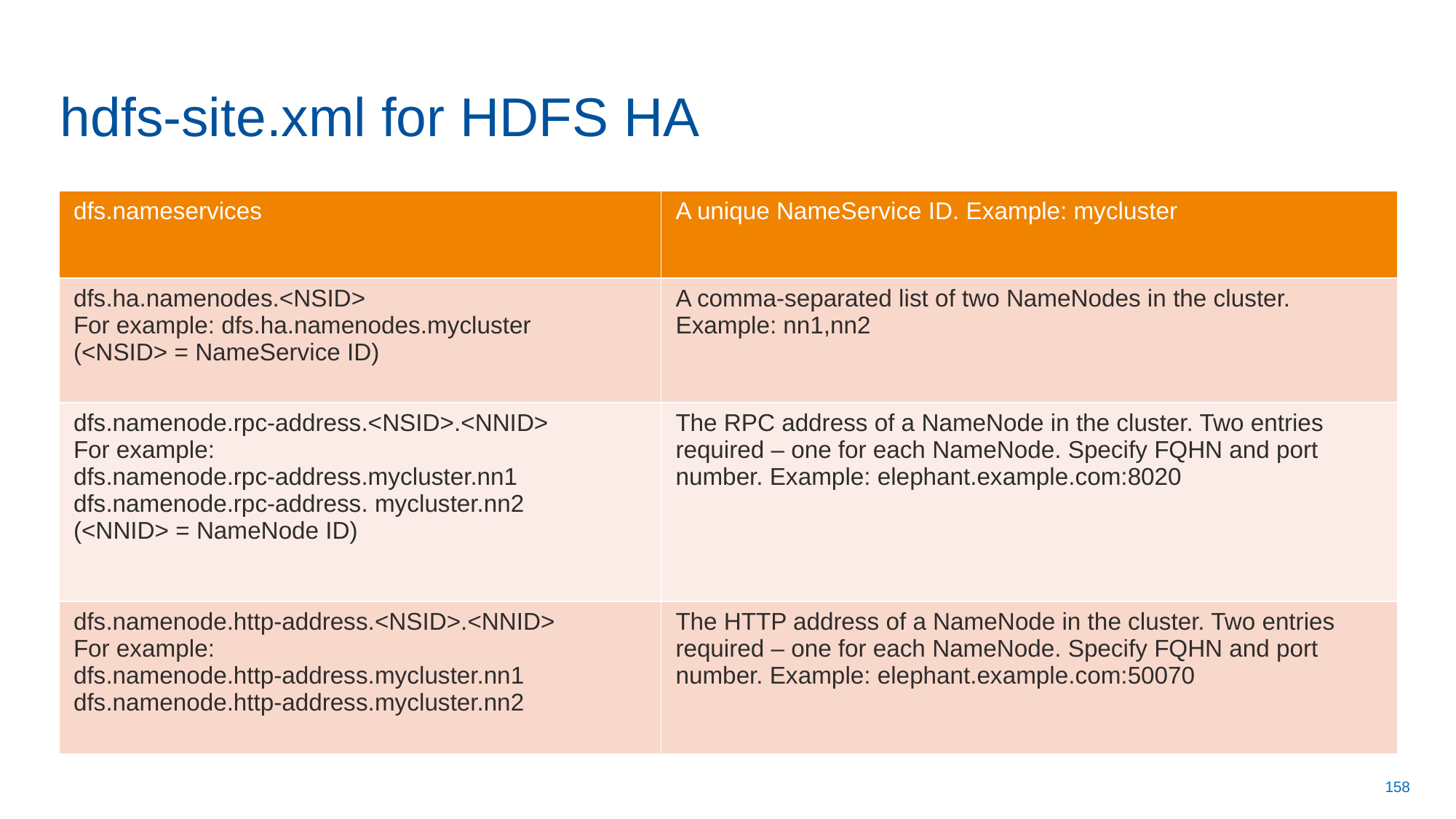

# hdfs-site.xml for HDFS HA
| dfs.nameservices | A unique NameService ID. Example: mycluster |
| --- | --- |
| dfs.ha.namenodes.<NSID> For example: dfs.ha.namenodes.mycluster (<NSID> = NameService ID) | A comma-separated list of two NameNodes in the cluster. Example: nn1,nn2 |
| dfs.namenode.rpc-address.<NSID>.<NNID> For example: dfs.namenode.rpc-address.mycluster.nn1 dfs.namenode.rpc-address. mycluster.nn2 (<NNID> = NameNode ID) | The RPC address of a NameNode in the cluster. Two entries required – one for each NameNode. Specify FQHN and port number. Example: elephant.example.com:8020 |
| dfs.namenode.http-address.<NSID>.<NNID> For example: dfs.namenode.http-address.mycluster.nn1 dfs.namenode.http-address.mycluster.nn2 | The HTTP address of a NameNode in the cluster. Two entries required – one for each NameNode. Specify FQHN and port number. Example: elephant.example.com:50070 |